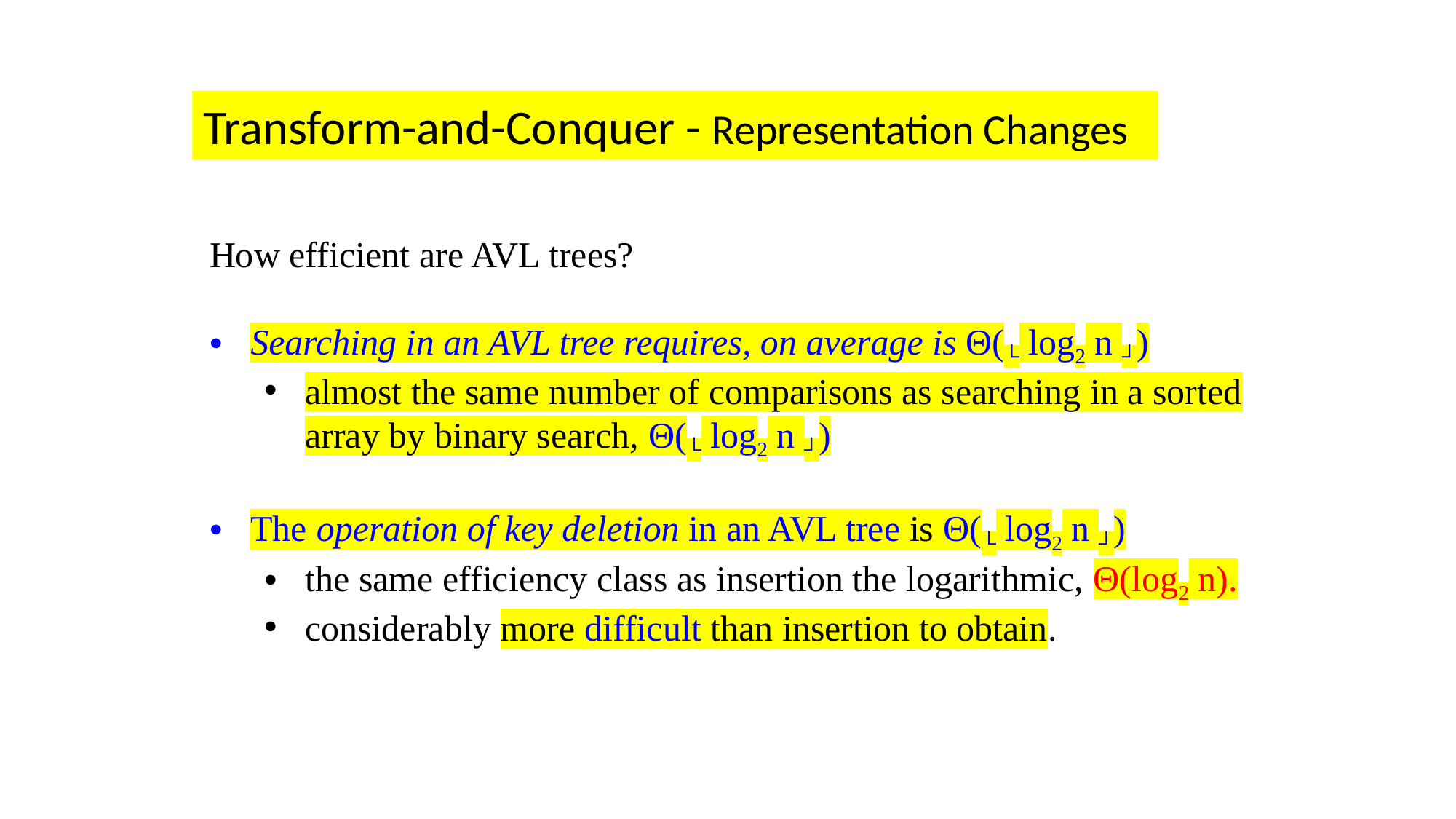

Transform-and-Conquer - Representation Changes
How efficient are AVL trees?

Searching in an AVL tree requires, on average is Θ(└ log2 n ┘)
almost the same number of comparisons as searching in a sorted array by binary search, Θ(└ log2 n ┘)

The operation of key deletion in an AVL tree is Θ(└ log2 n ┘)
the same efficiency class as insertion the logarithmic, Θ(log2 n).
considerably more difficult than insertion to obtain.